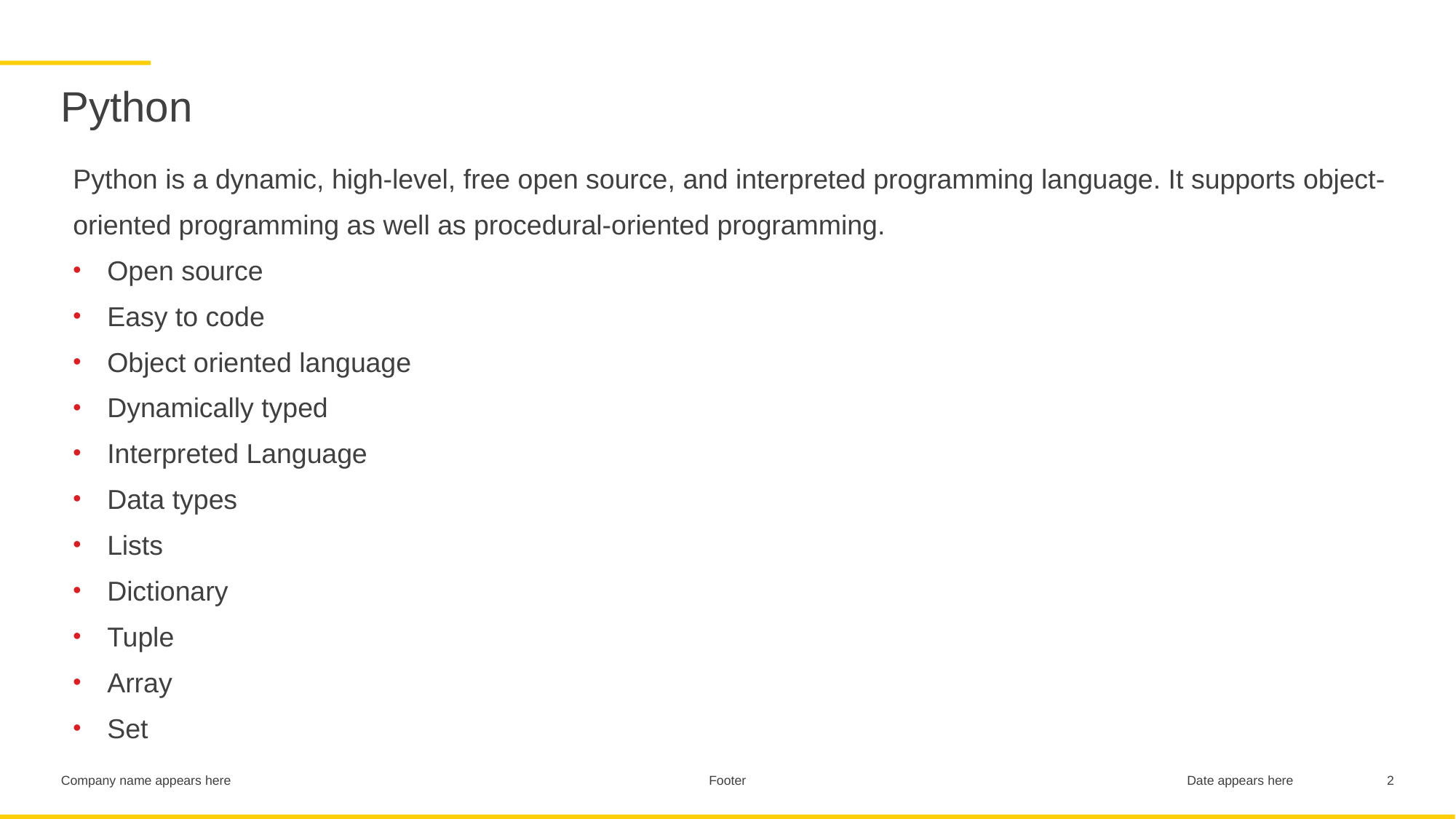

# Python
Python is a dynamic, high-level, free open source, and interpreted programming language. It supports object-oriented programming as well as procedural-oriented programming.
Open source
Easy to code
Object oriented language
Dynamically typed
Interpreted Language
Data types
Lists
Dictionary
Tuple
Array
Set

Footer
2
Date appears here